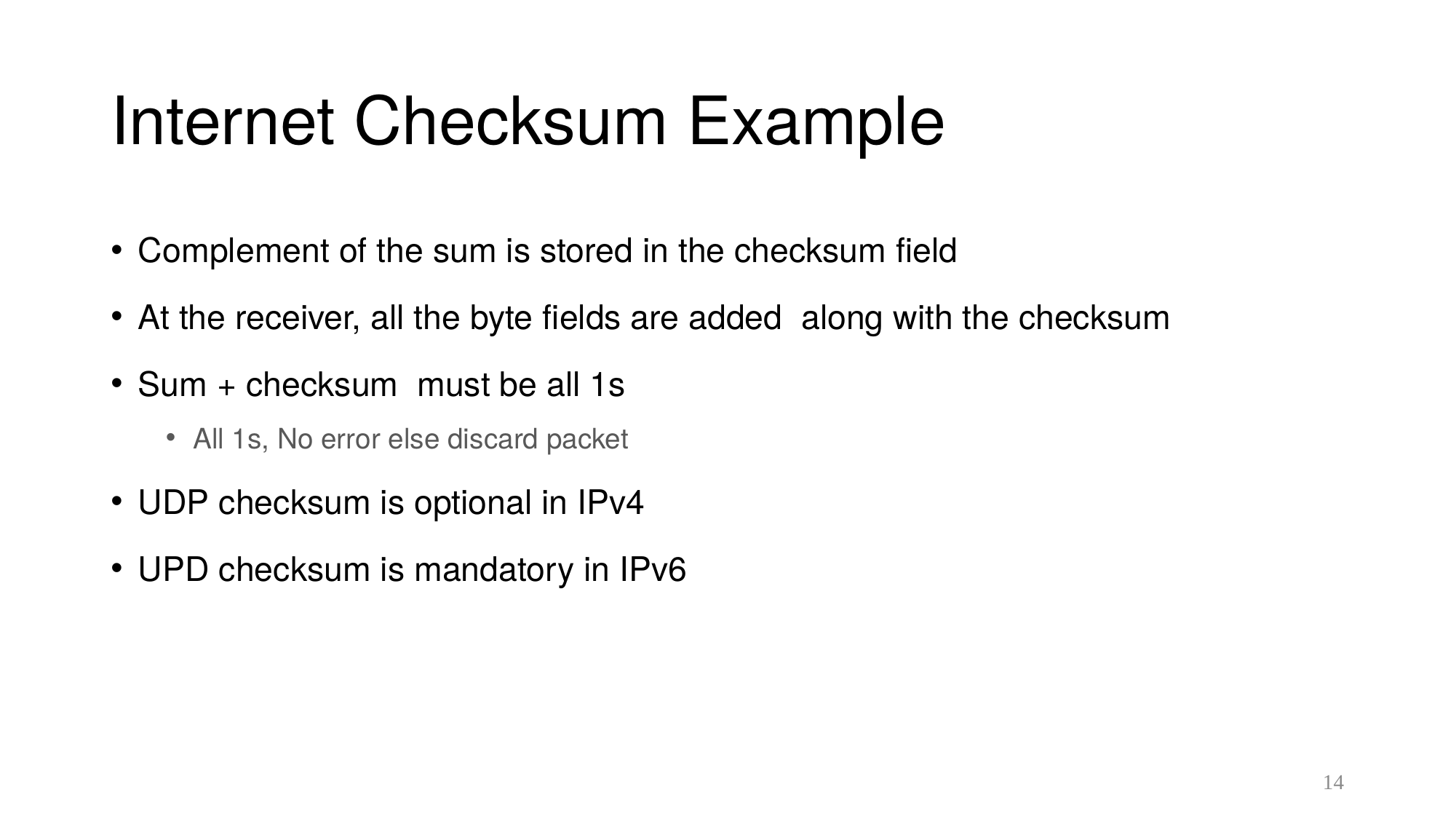

# Internet Checksum Example
Complement of the sum is stored in the checksum field
At the receiver, all the byte fields are added  along with the checksum
Sum + checksum  must be all 1s
All 1s, No error else discard packet
UDP checksum is optional in IPv4
UPD checksum is mandatory in IPv6
14